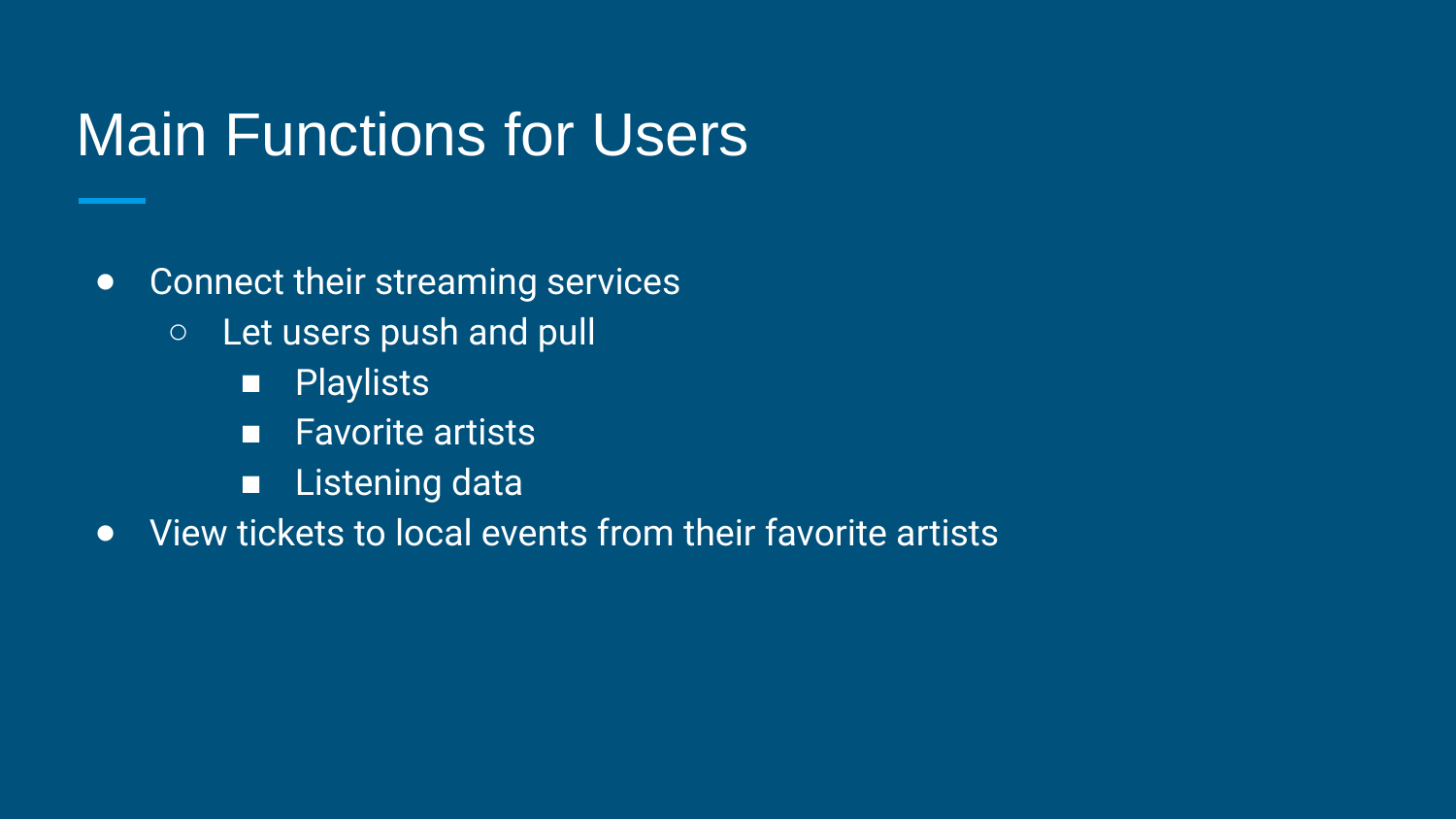

# Main Functions for Users
Connect their streaming services
Let users push and pull
Playlists
Favorite artists
Listening data
View tickets to local events from their favorite artists